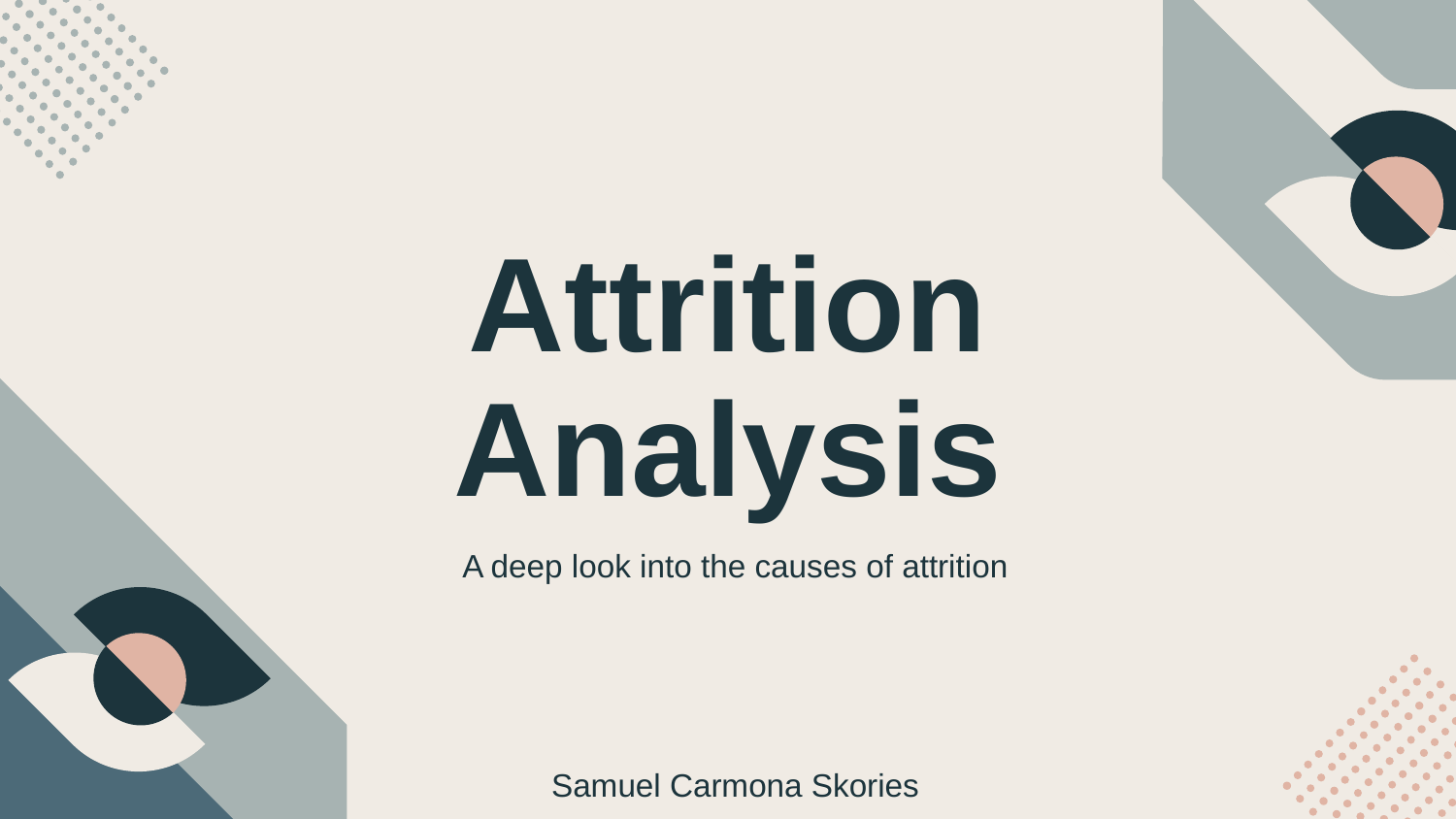

# Attrition
Analysis

A deep look into the causes of attrition
Samuel Carmona Skories